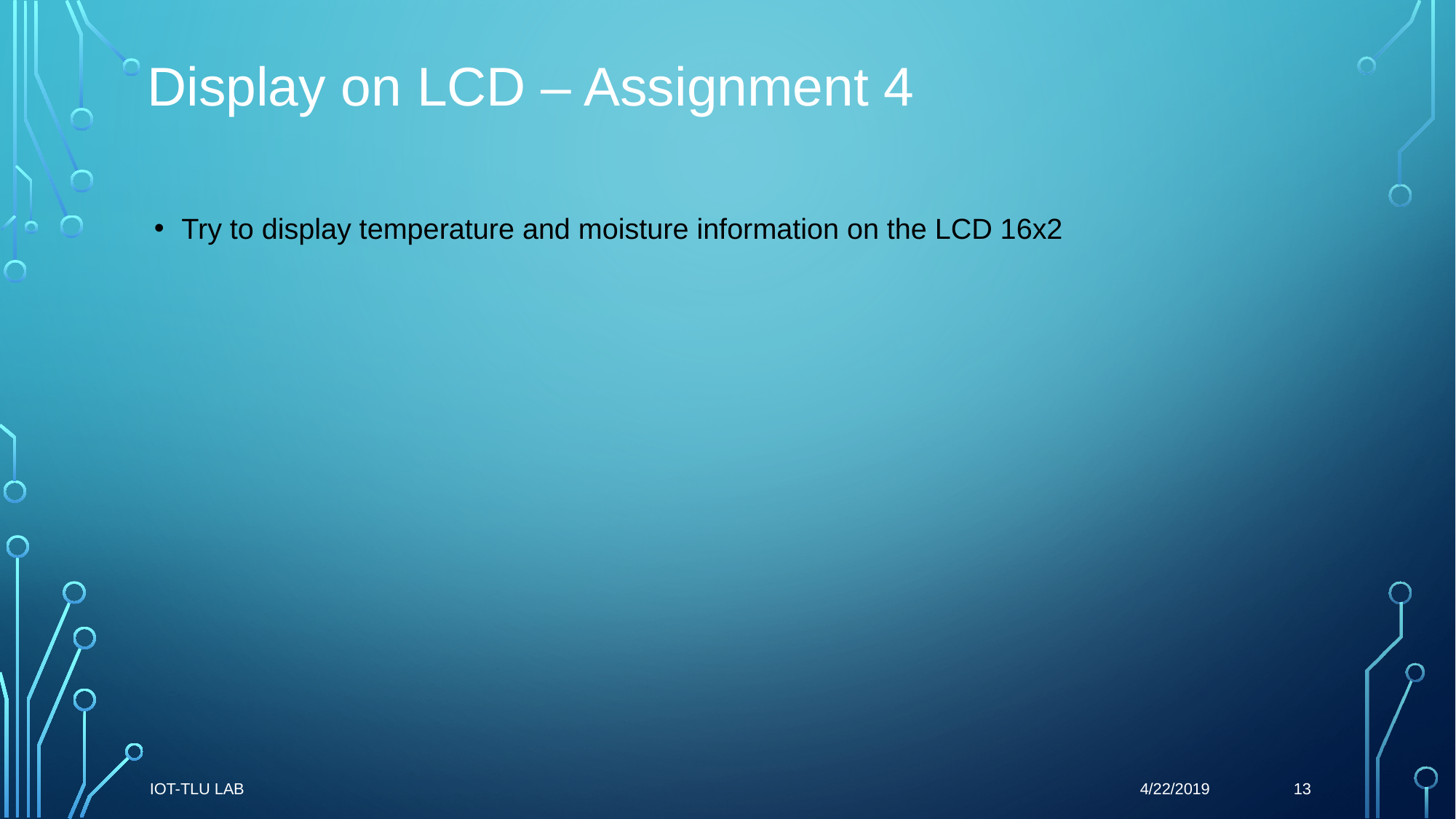

# Display on LCD – Assignment 4
Try to display temperature and moisture information on the LCD 16x2

IoT-TLU Lab
13
4/22/2019